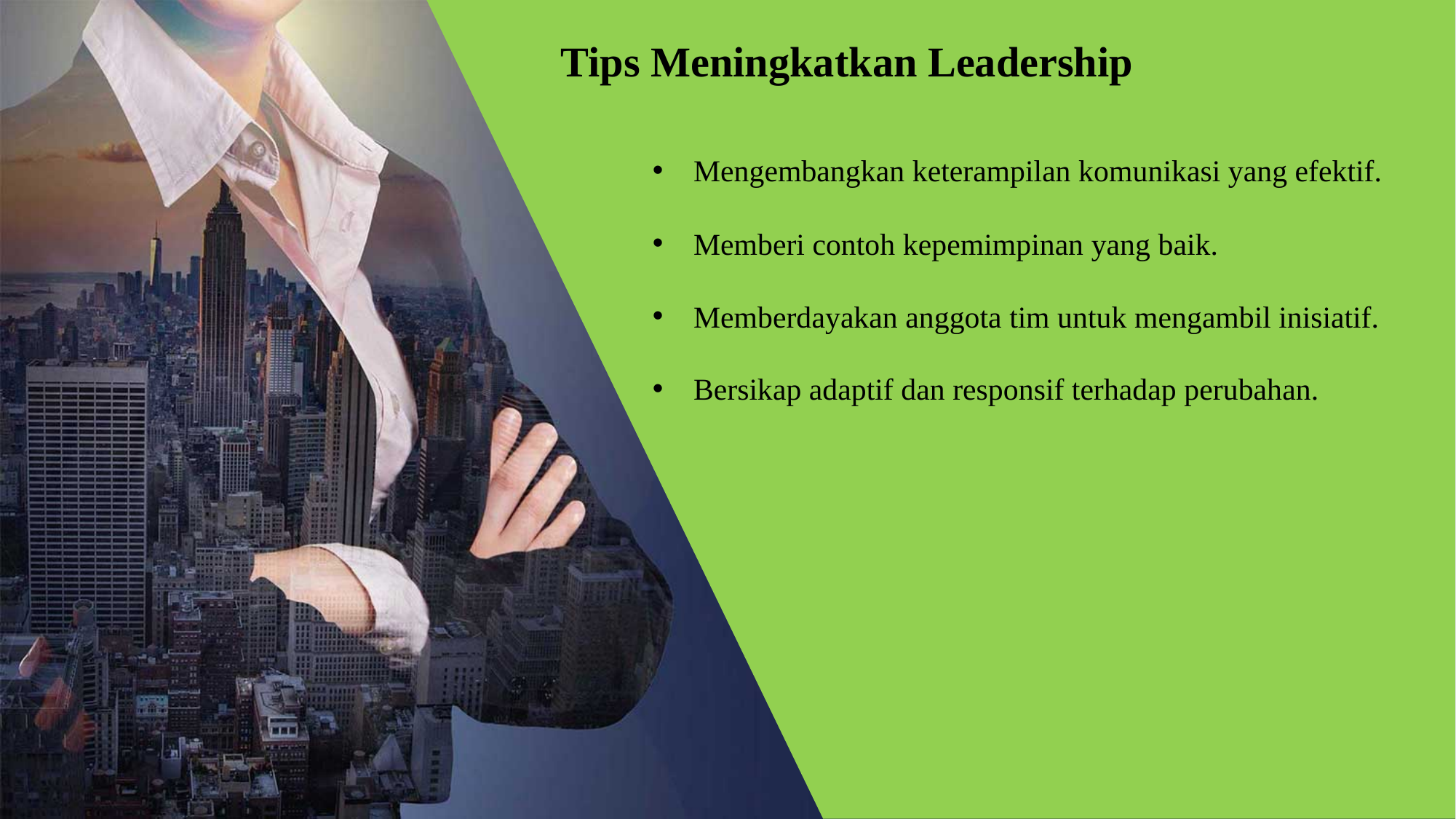

Tips Meningkatkan Leadership
Mengembangkan keterampilan komunikasi yang efektif.
Memberi contoh kepemimpinan yang baik.
Memberdayakan anggota tim untuk mengambil inisiatif.
Bersikap adaptif dan responsif terhadap perubahan.